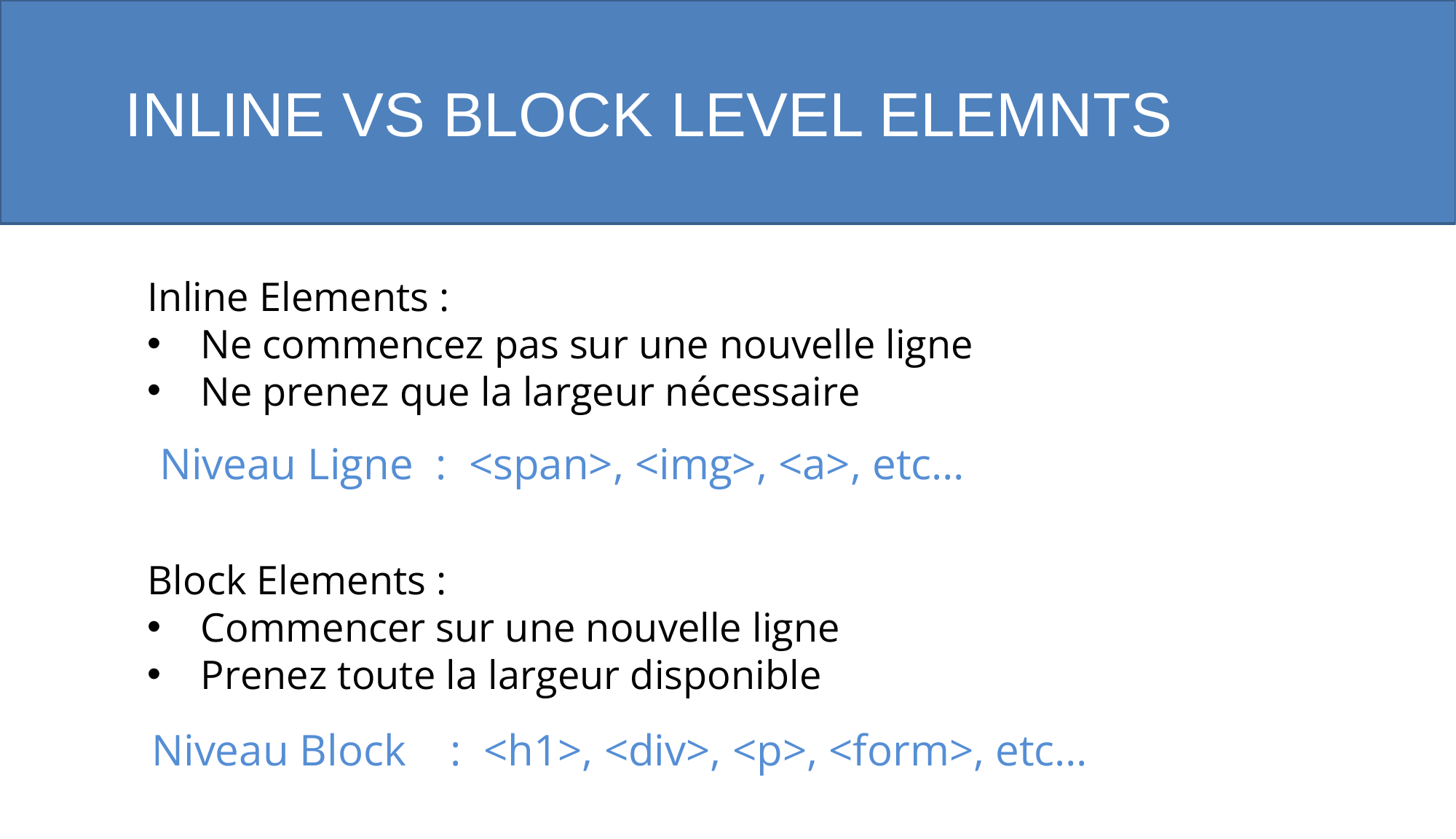

INLINE VS BLOCK LEVEL ELEMNTS
Inline Elements :
Ne commencez pas sur une nouvelle ligne
Ne prenez que la largeur nécessaire

Block Elements :
Commencer sur une nouvelle ligne
Prenez toute la largeur disponible
Niveau Ligne  :  <span>, <img>, <a>, etc…
Niveau Block    :  <h1>, <div>, <p>, <form>, etc…